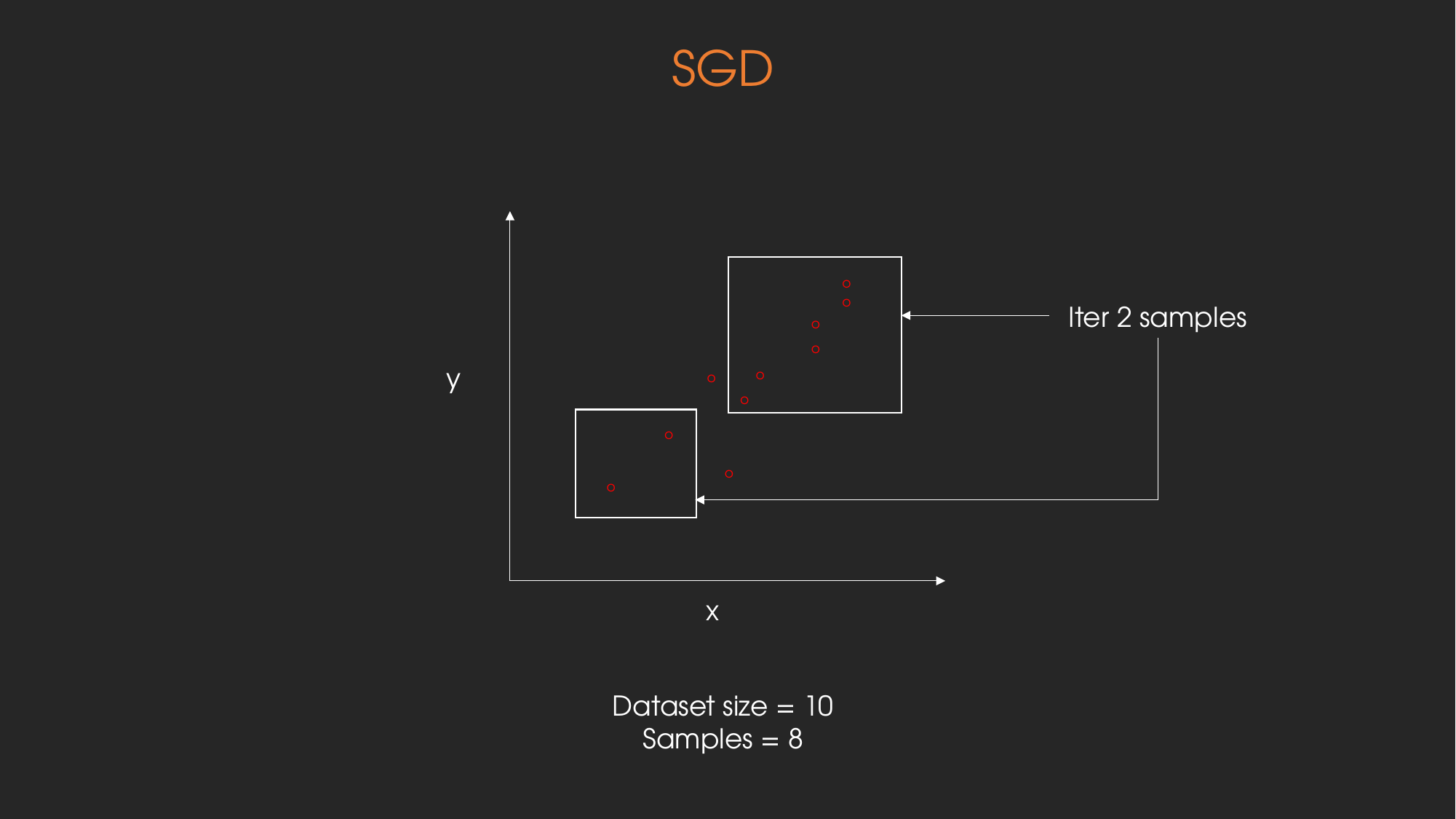

SGD

o
o
Iter 2 samples
o
o
y
o
o
o

o
o
o
x
Dataset size = 10
Samples = 8